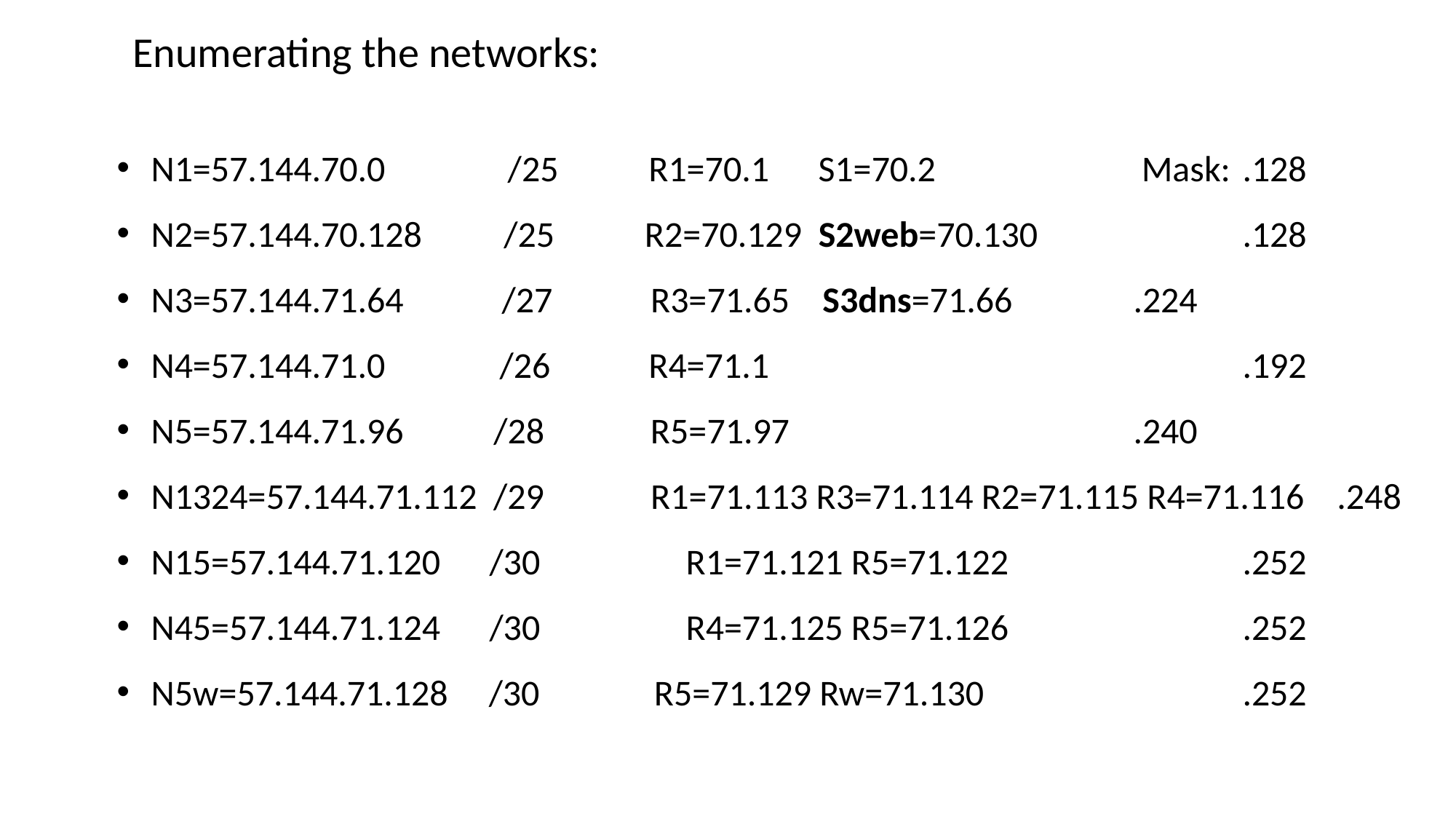

Enumerating the networks:
N1=57.144.70.0               /25           R1=70.1      S1=70.2		 Mask:	.128
N2=57.144.70.128          /25           R2=70.129  S2web=70.130		.128
N3=57.144.71.64            /27            R3=71.65    S3dns=71.66		.224
N4=57.144.71.0              /26            R4=71.1					.192
N5=57.144.71.96           /28             R5=71.97				.240
N1324=57.144.71.112  /29             R1=71.113 R3=71.114 R2=71.115 R4=71.116    .248
N15=57.144.71.120      /30	            R1=71.121 R5=71.122			.252
N45=57.144.71.124      /30	            R4=71.125 R5=71.126 			.252
N5w=57.144.71.128     /30              R5=71.129 Rw=71.130			.252